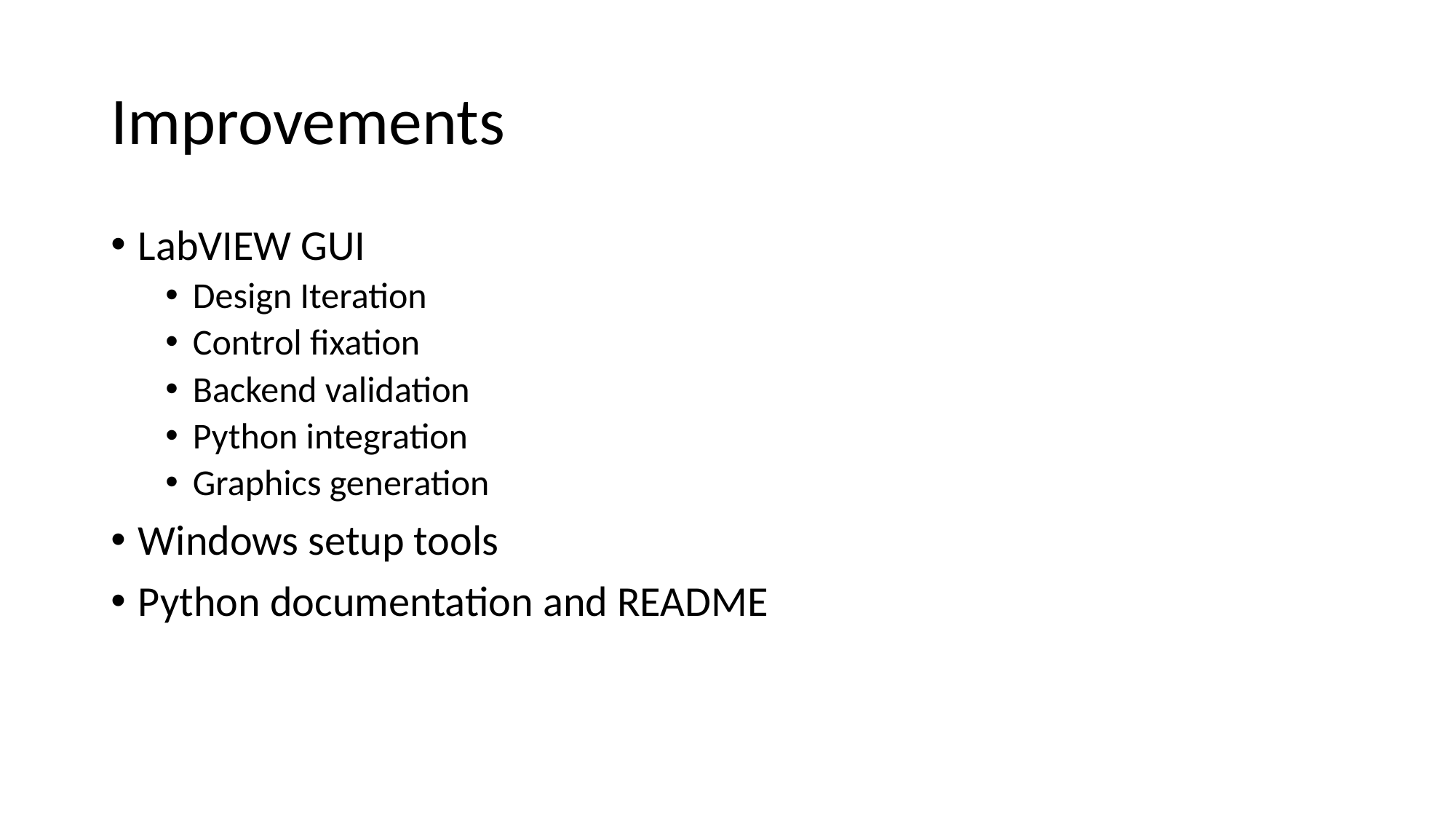

# Improvements
LabVIEW GUI
Design Iteration
Control fixation
Backend validation
Python integration
Graphics generation
Windows setup tools
Python documentation and README